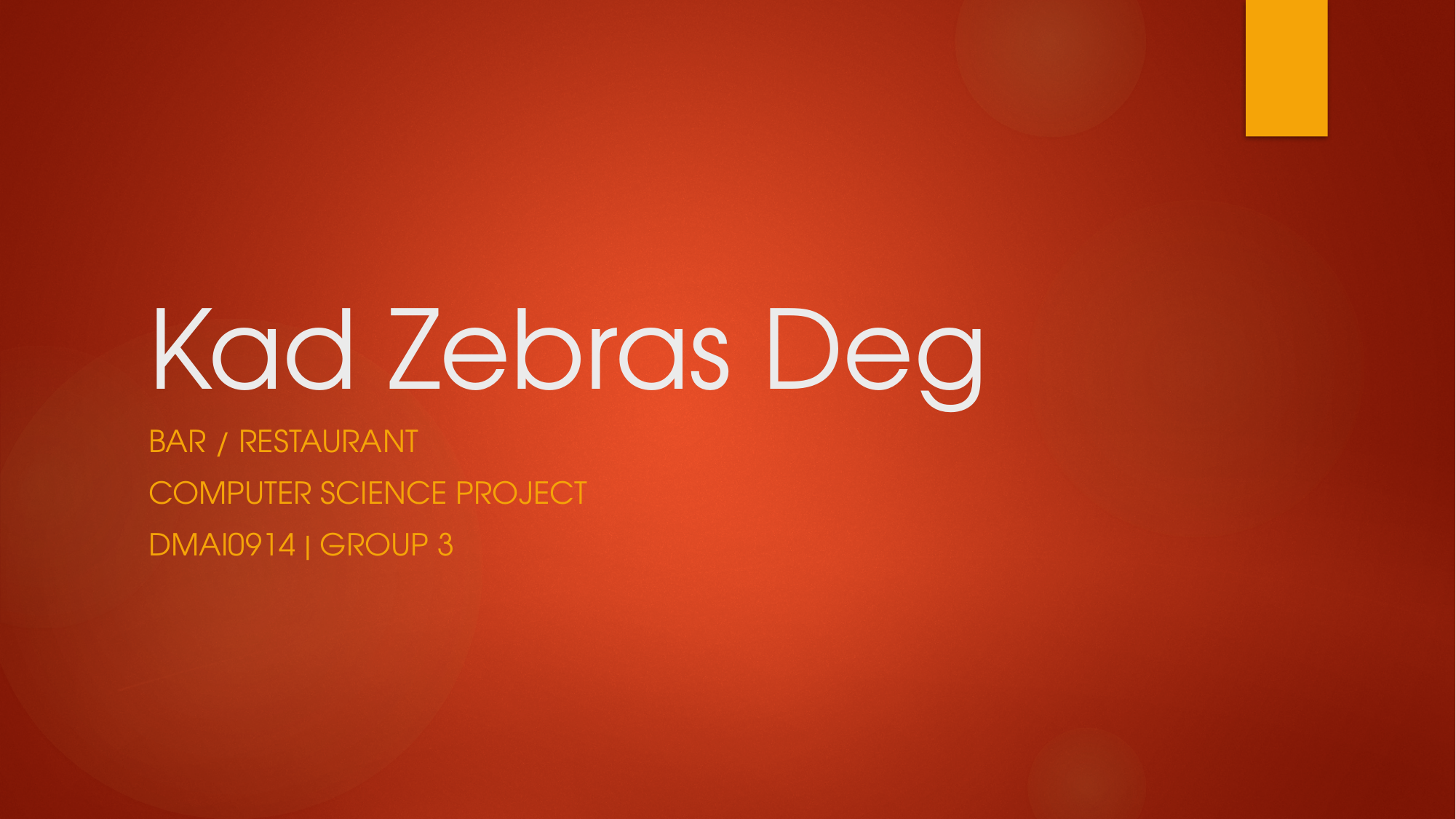

# Kad Zebras Deg
Bar / RESTAURANT
Computer Science project
DMAI0914 | Group 3